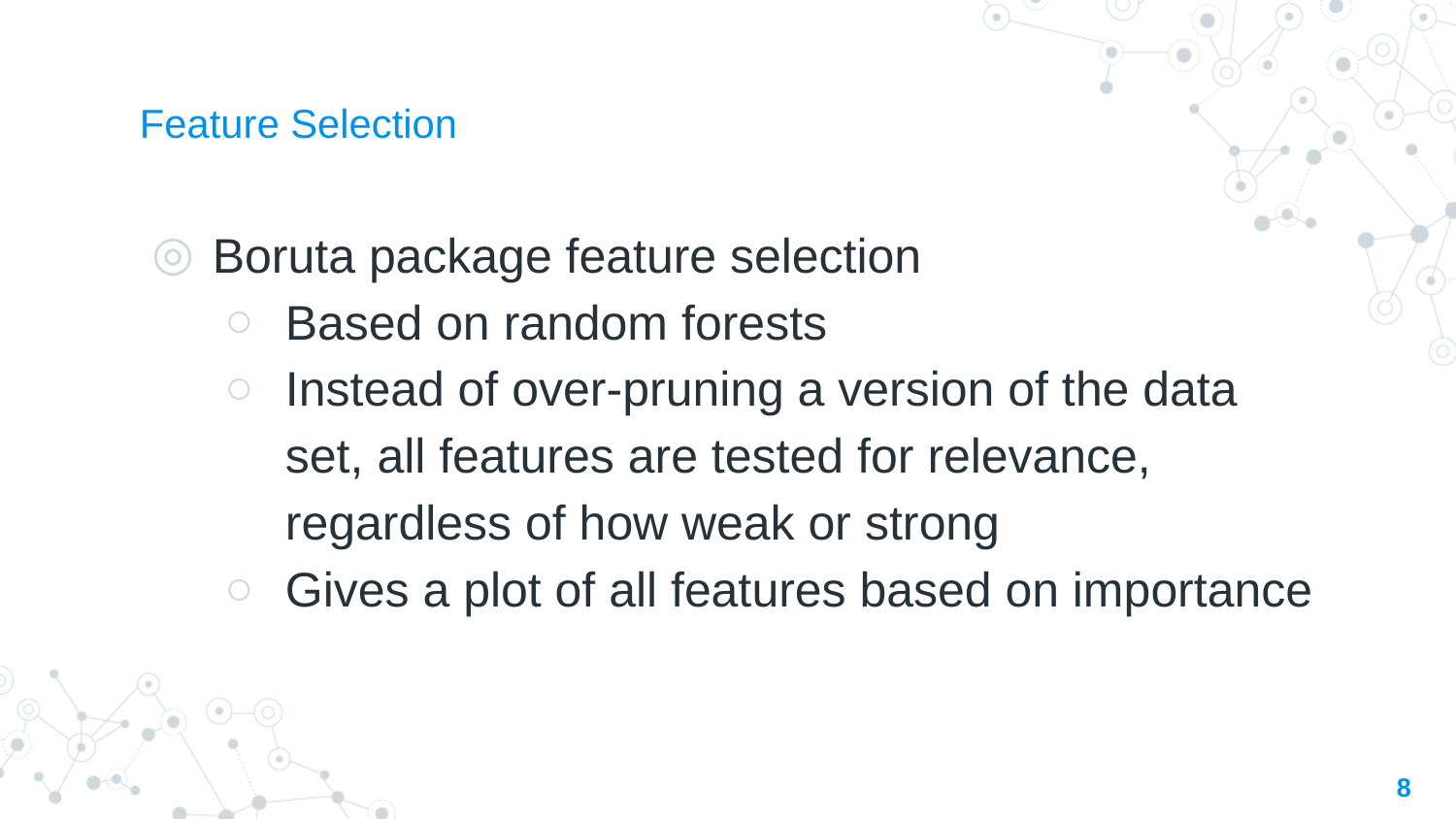

# Feature Selection
Boruta package feature selection
Based on random forests
Instead of over-pruning a version of the data set, all features are tested for relevance, regardless of how weak or strong
Gives a plot of all features based on importance

8